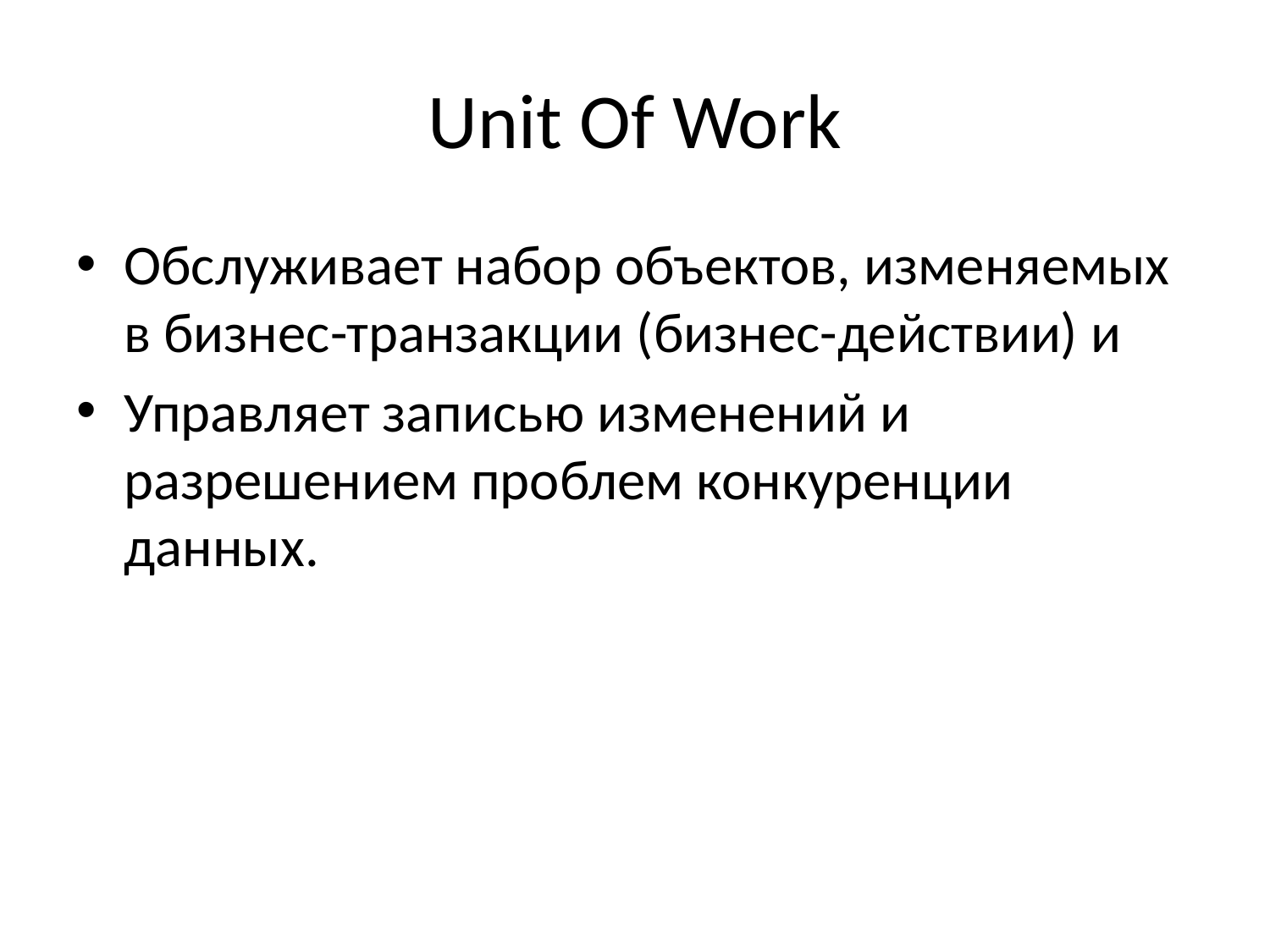

# Unit Of Work
Обслуживает набор объектов, изменяемых в бизнес-транзакции (бизнес-действии) и
Управляет записью изменений и разрешением проблем конкуренции данных.